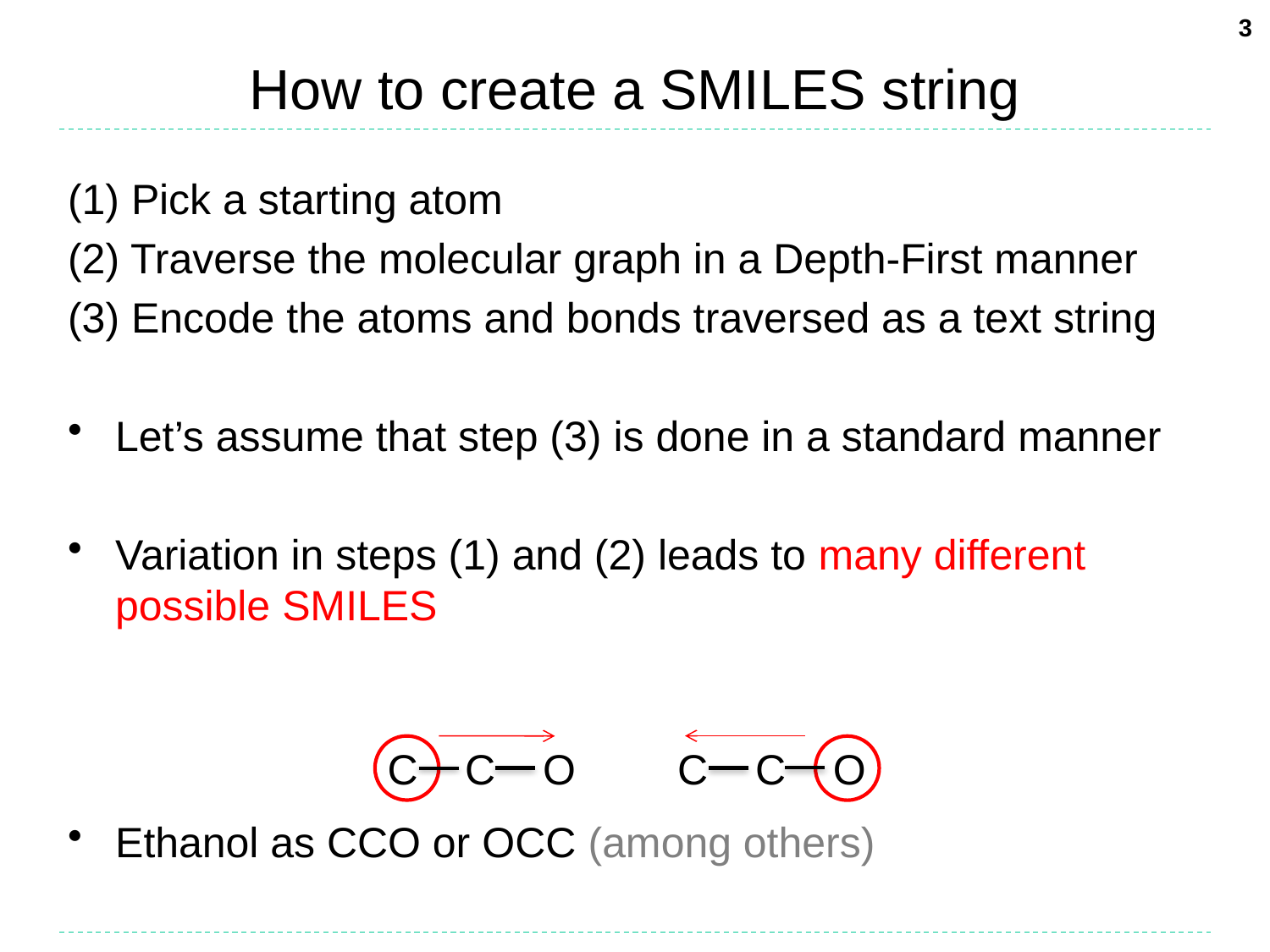

3
# How to create a SMILES string
Pick a starting atom
(2) Traverse the molecular graph in a Depth-First manner
(3) Encode the atoms and bonds traversed as a text string

Let’s assume that step (3) is done in a standard manner

Variation in steps (1) and (2) leads to many different possible SMILES

Ethanol as CCO or OCC (among others)

C    C    O
C    C    O